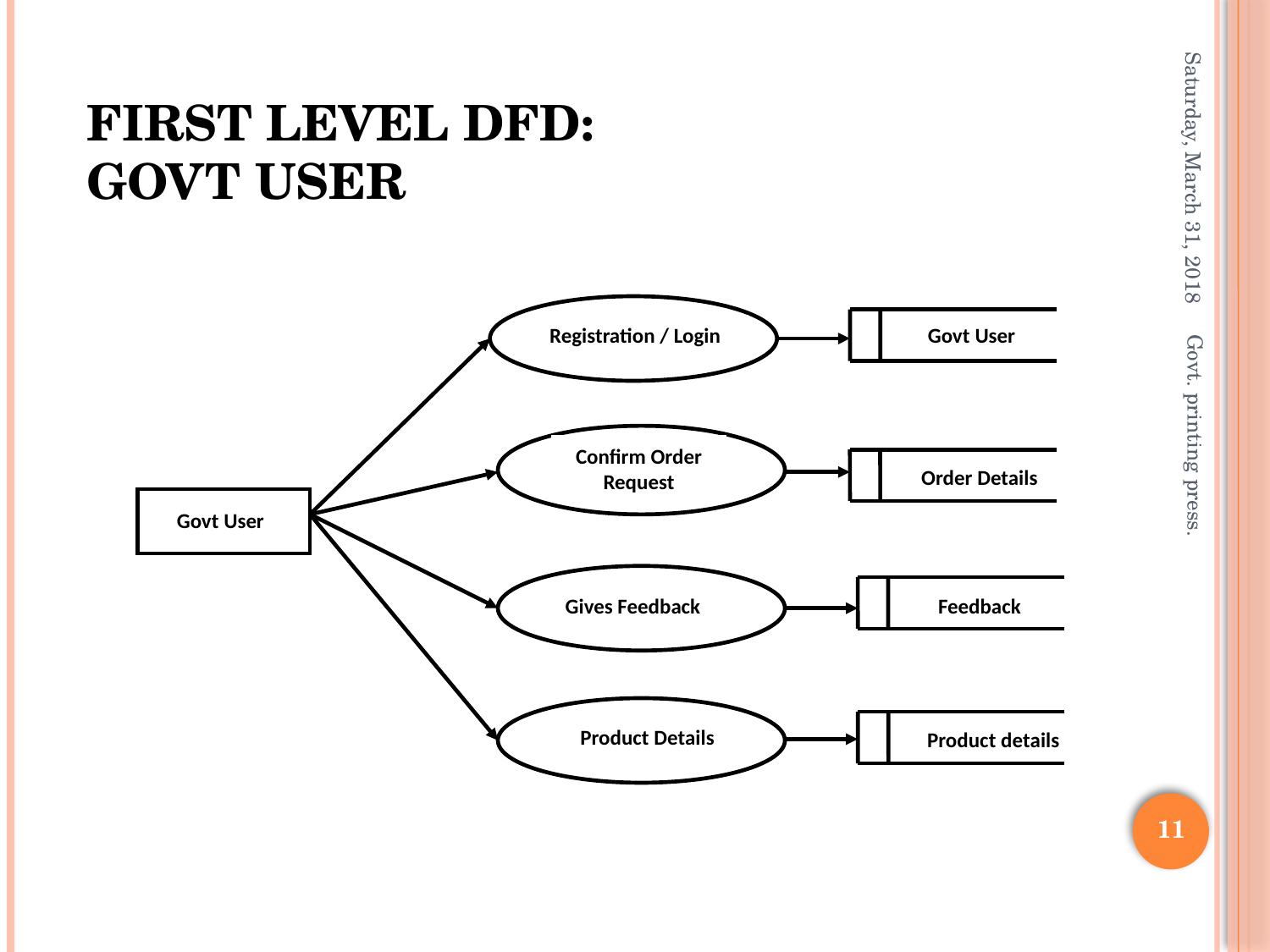

# First level DFD:                                  Govt User
Saturday, March 31, 2018

Registration / Login

Govt User

Confirm Order Request
Order Details

Govt User

Gives Feedback
Feedback

Product Details

Product details
Govt. printing press.
11